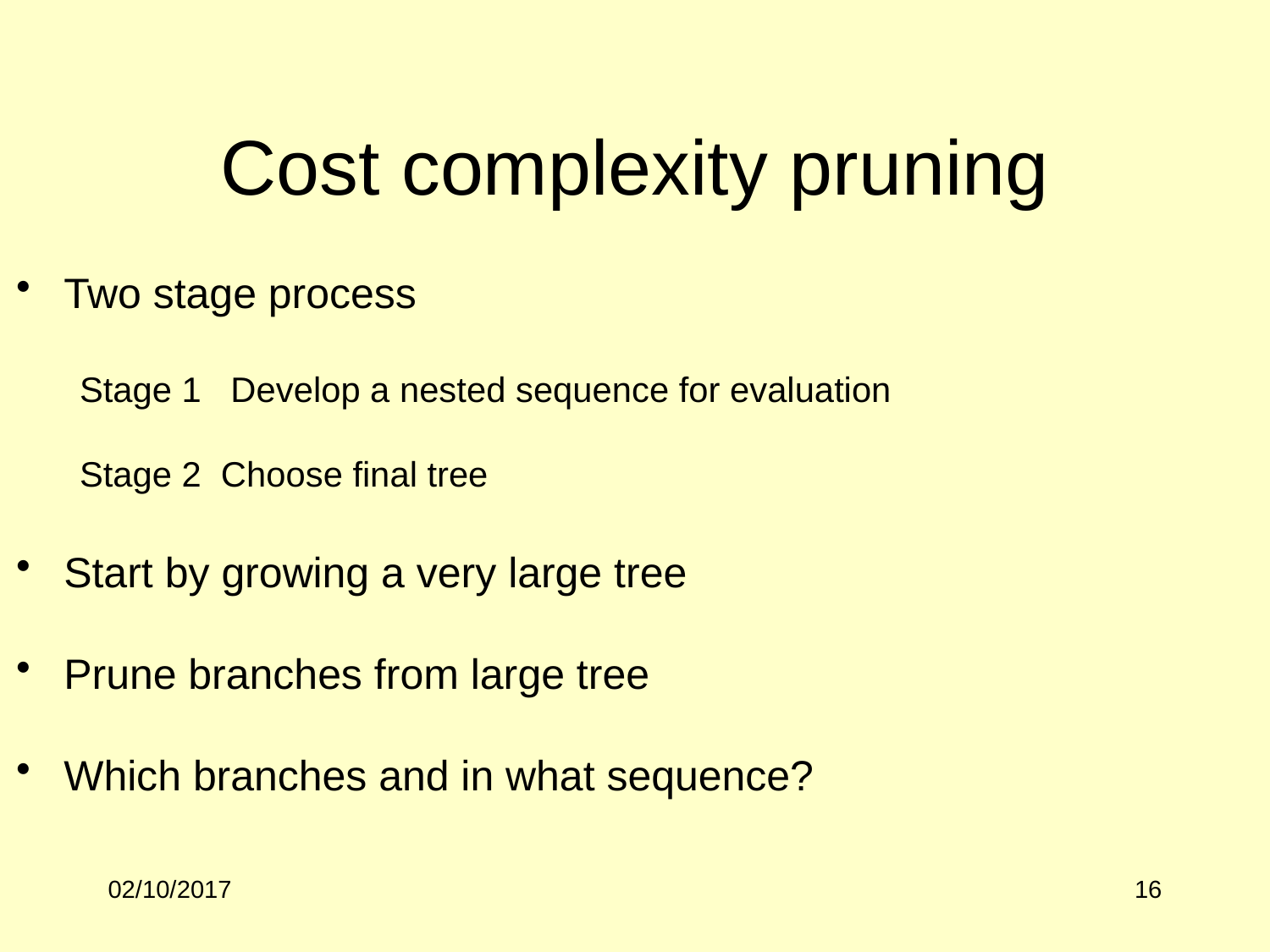

# Cost complexity pruning
Two stage process

Stage 1   Develop a nested sequence for evaluation

Stage 2  Choose final tree

Start by growing a very large tree

Prune branches from large tree

Which branches and in what sequence?
02/10/2017
16